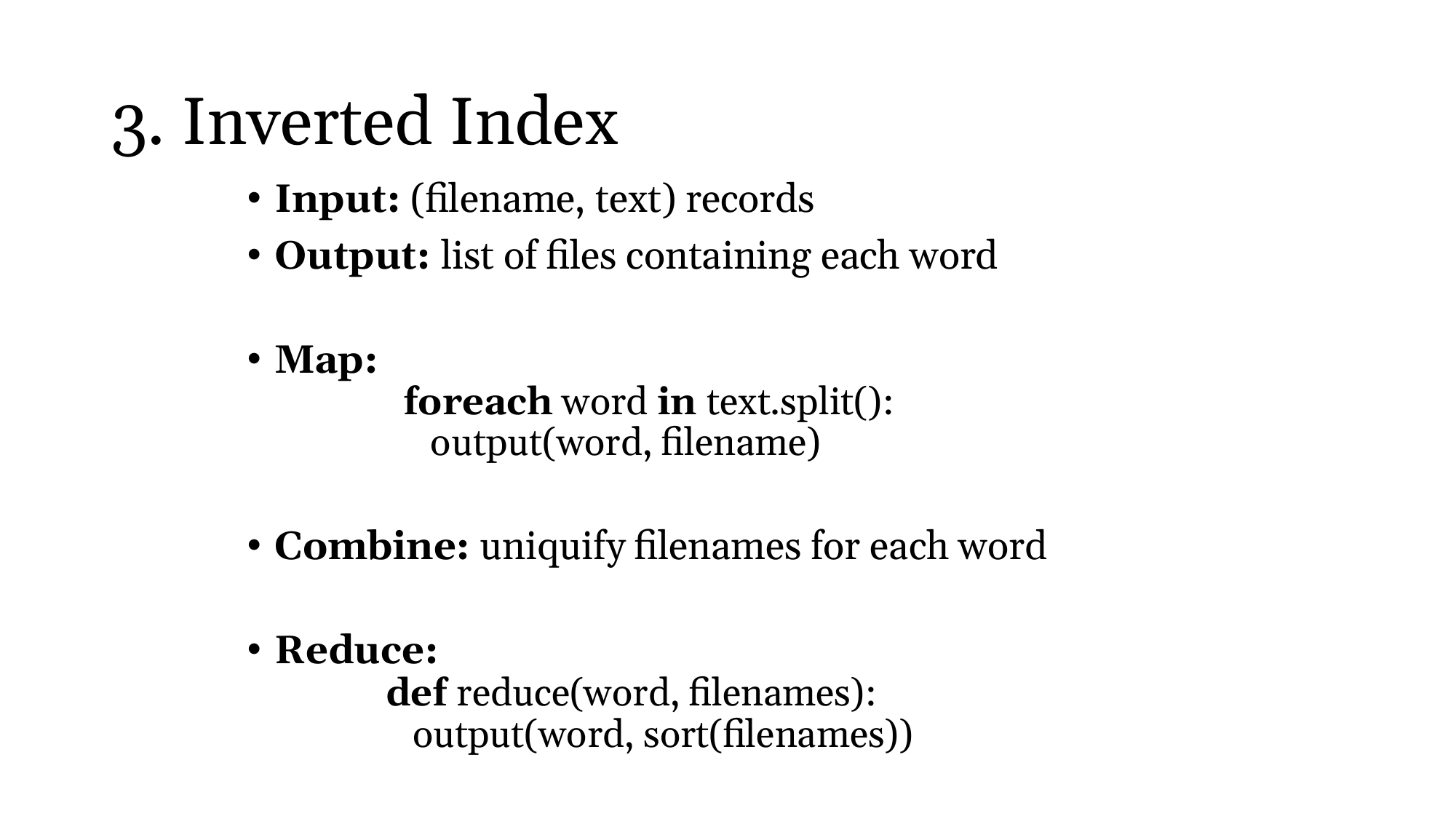

# 3. Inverted Index
Input: (filename, text) records
Output: list of files containing each word

Map:
		   foreach word in text.split():
		      output(word, filename)

Combine: uniquify filenames for each word

Reduce:
		 def reduce(word, filenames):
		    output(word, sort(filenames))